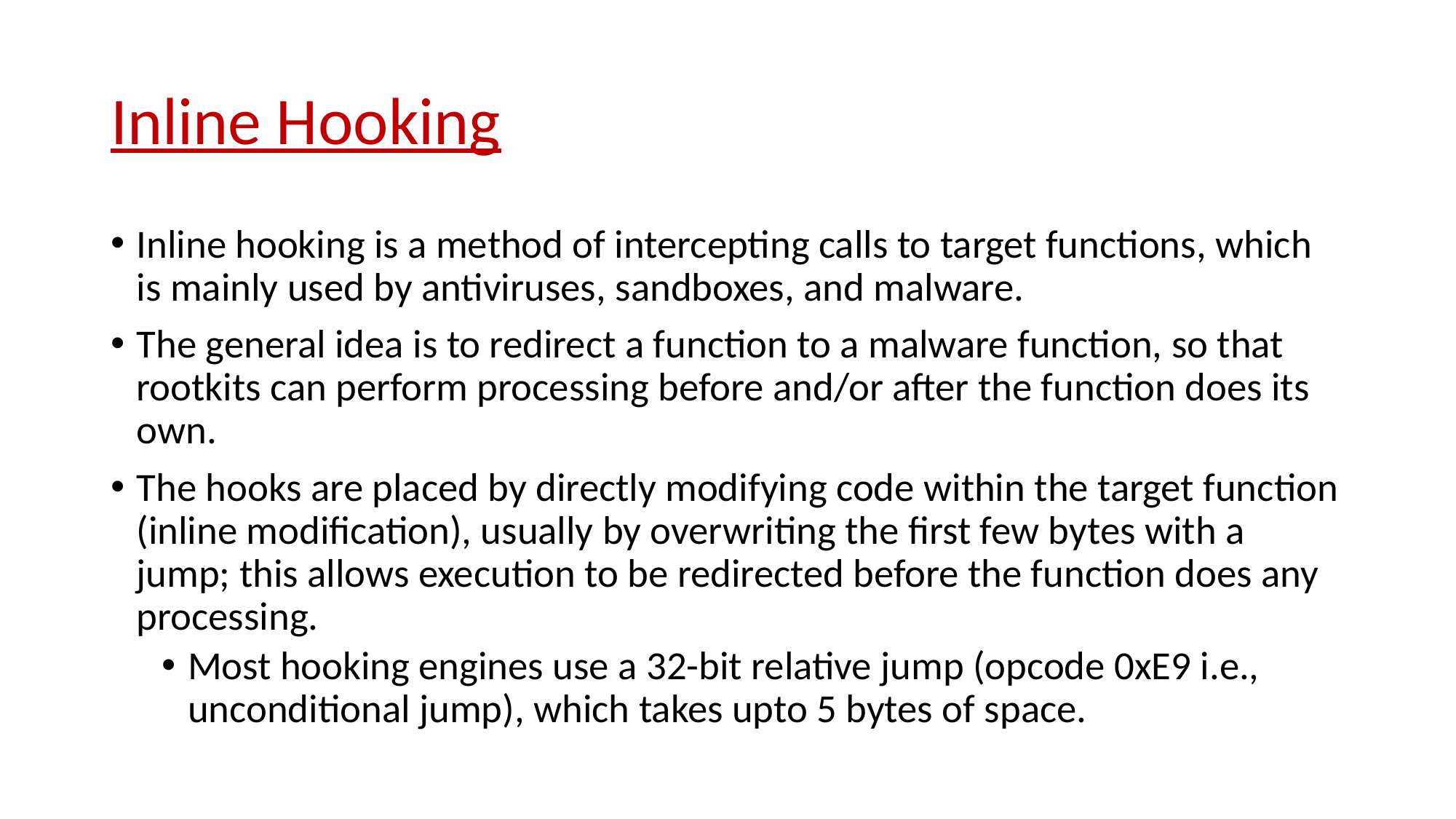

# Inline Hooking
Inline hooking is a method of intercepting calls to target functions, which is mainly used by antiviruses, sandboxes, and malware.
The general idea is to redirect a function to a malware function, so that rootkits can perform processing before and/or after the function does its own.
The hooks are placed by directly modifying code within the target function (inline modification), usually by overwriting the first few bytes with a jump; this allows execution to be redirected before the function does any processing.
Most hooking engines use a 32-bit relative jump (opcode 0xE9 i.e., unconditional jump), which takes upto 5 bytes of space.